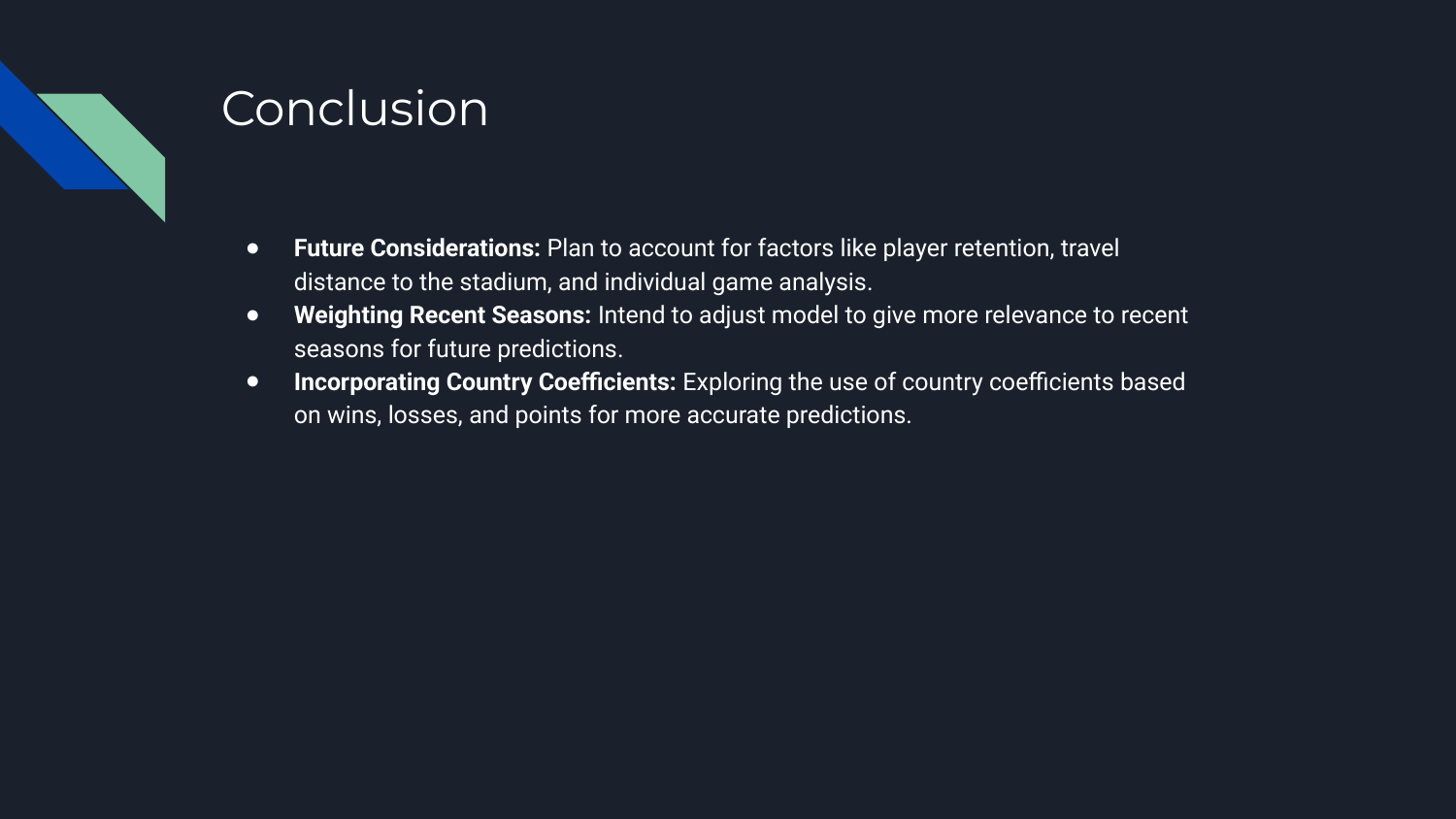

# Conclusion

Future Considerations: Plan to account for factors like player retention, travel distance to the stadium, and individual game analysis.
Weighting Recent Seasons: Intend to adjust model to give more relevance to recent seasons for future predictions.
Incorporating Country Coefficients: Exploring the use of country coefficients based on wins, losses, and points for more accurate predictions.